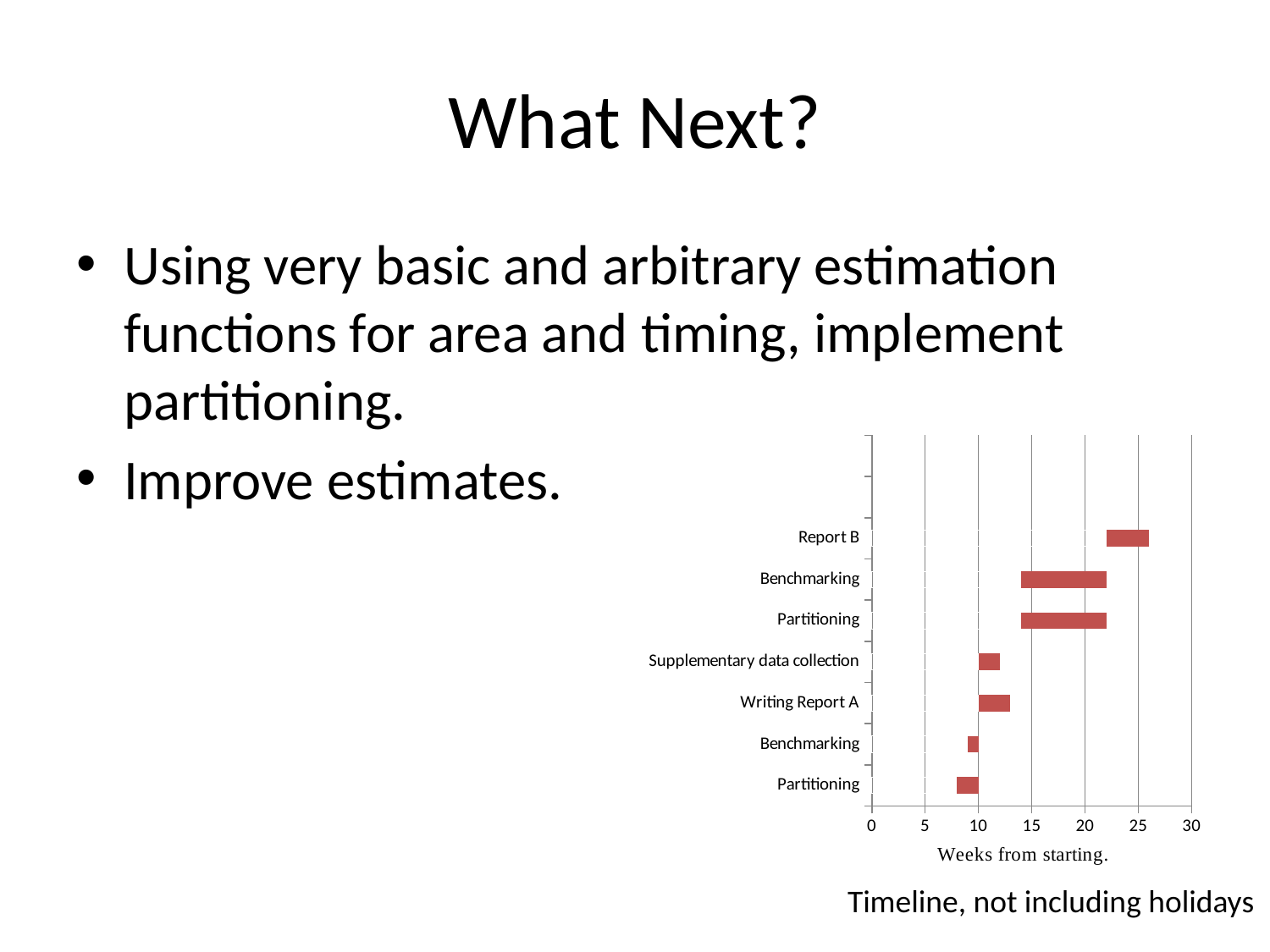

# What Next?
Using very basic and arbitrary estimation functions for area and timing, implement partitioning.
Improve estimates.

### Chart

| Category |  |  |
|---|---|---|
| Partitioning | 8.0 | 2.0 |
| Benchmarking | 9.0 | 1.0 |
| Writing Report A | 10.0 | 3.0 |
| Supplementary data collection | 10.0 | 2.0 |
| Partitioning | 14.0 | 8.0 |
| Benchmarking | 14.0 | 8.0 |
| Report B | 22.0 | 4.0 |
Timeline, not including holidays